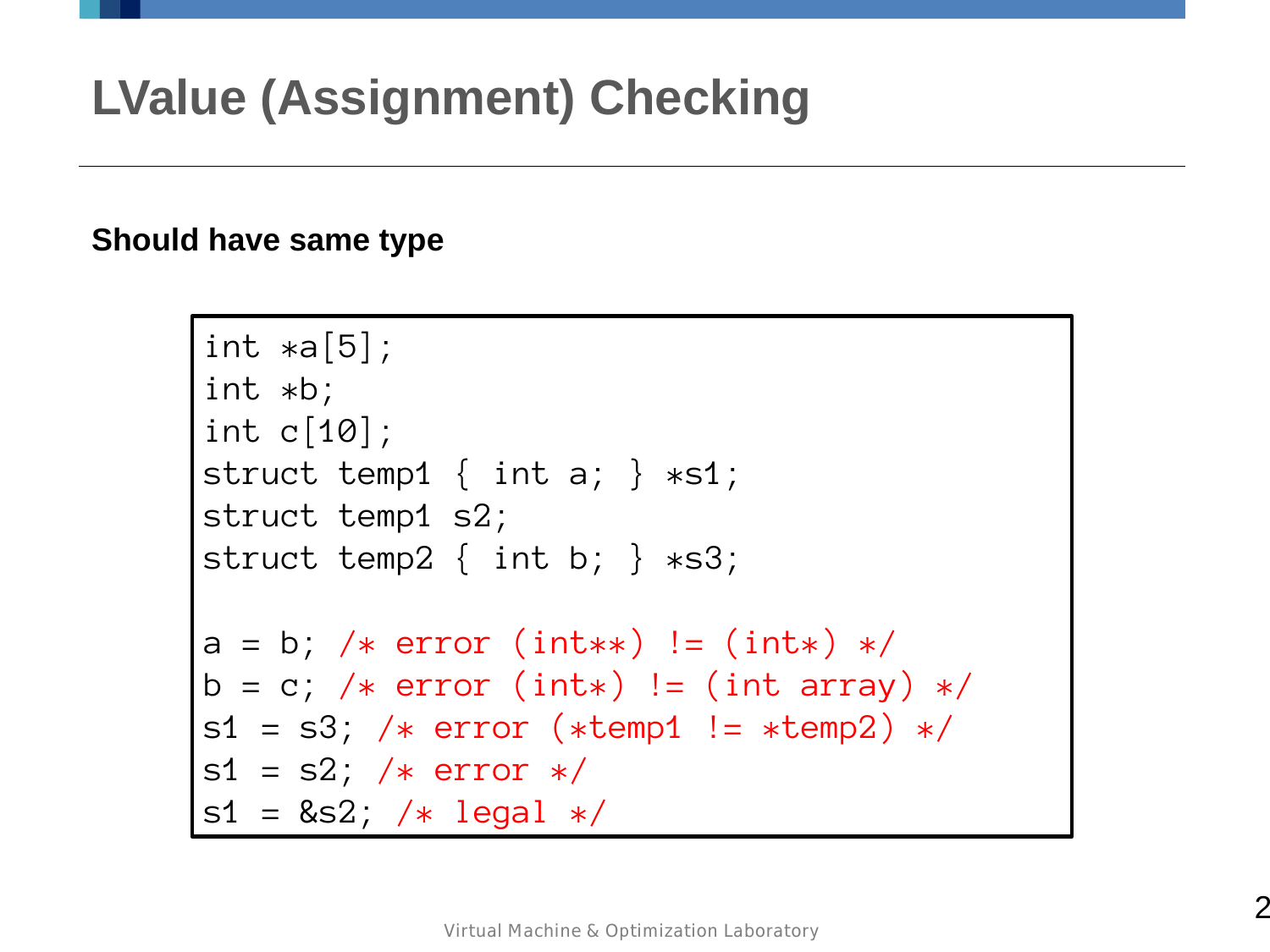

# LValue (Assignment) Checking
Should have same type
int *a[5];
int *b;
int c[10];
struct temp1 { int a; } *s1;
struct temp1 s2;
struct temp2 { int b; } *s3;

a = b; /* error (int**) != (int*) */
b = c; /* error (int*) != (int array) */
s1 = s3; /* error (*temp1 != *temp2) */
s1 = s2; /* error */
s1 = &s2; /* legal */